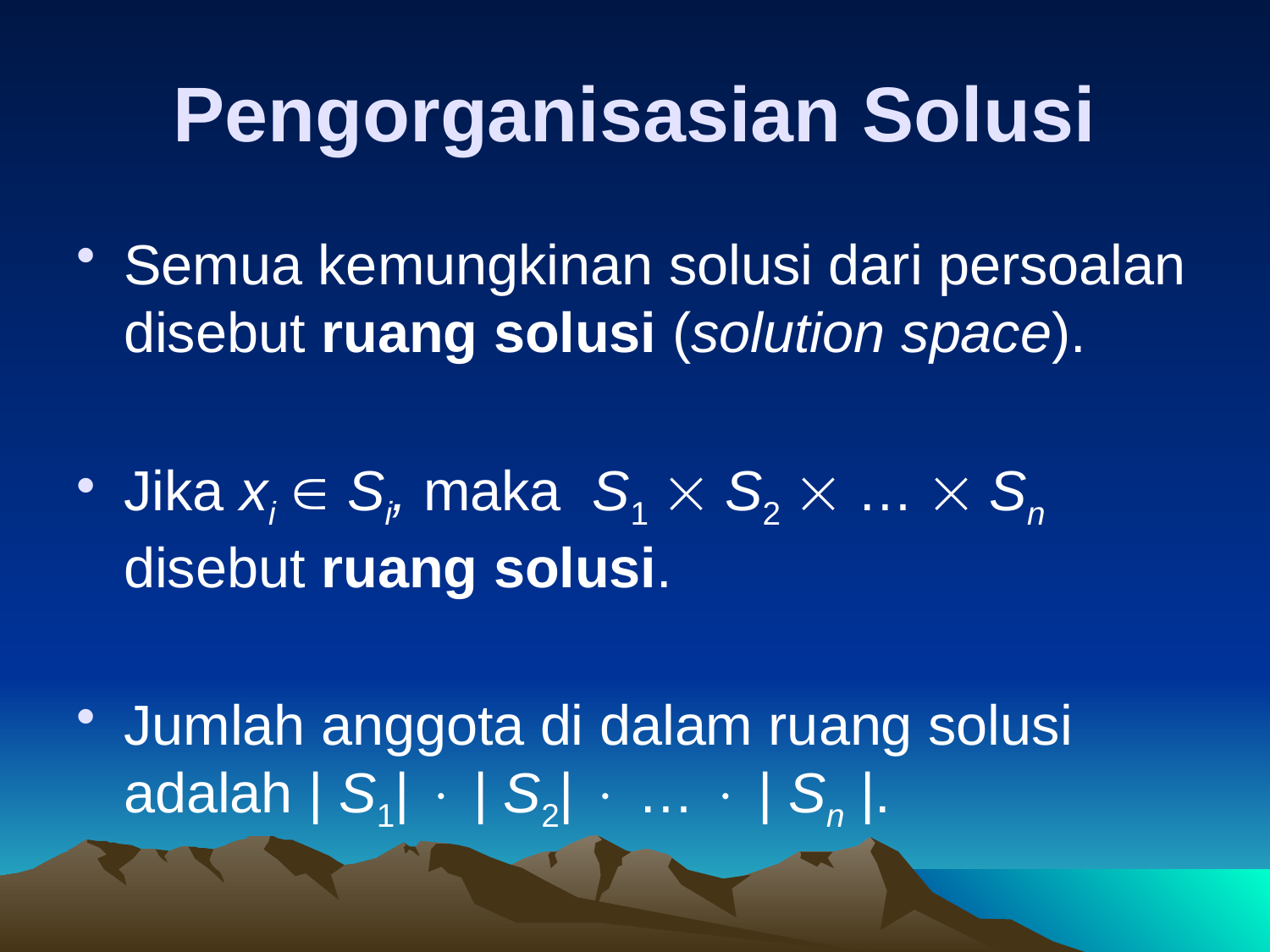

# Pengorganisasian Solusi
Semua kemungkinan solusi dari persoalan disebut ruang solusi (solution space).

Jika xi ∈ Si, maka  S1 × S2 × … × Sn  disebut ruang solusi.

Jumlah anggota di dalam ruang solusi adalah | S1| ⋅ | S2| ⋅ … ⋅ | Sn |.